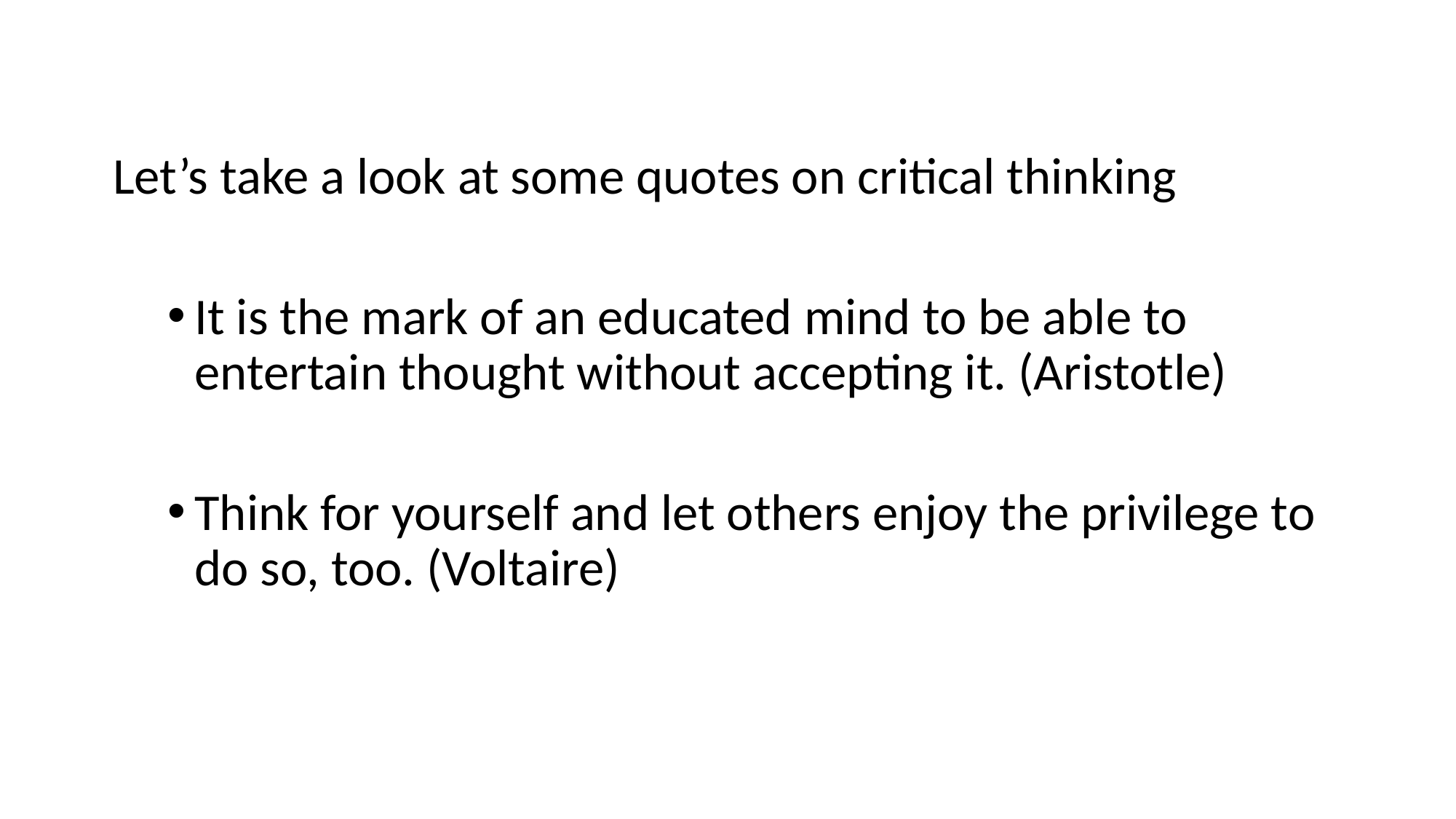

Let’s take a look at some quotes on critical thinking

It is the mark of an educated mind to be able to entertain thought without accepting it. (Aristotle)

Think for yourself and let others enjoy the privilege to do so, too. (Voltaire)